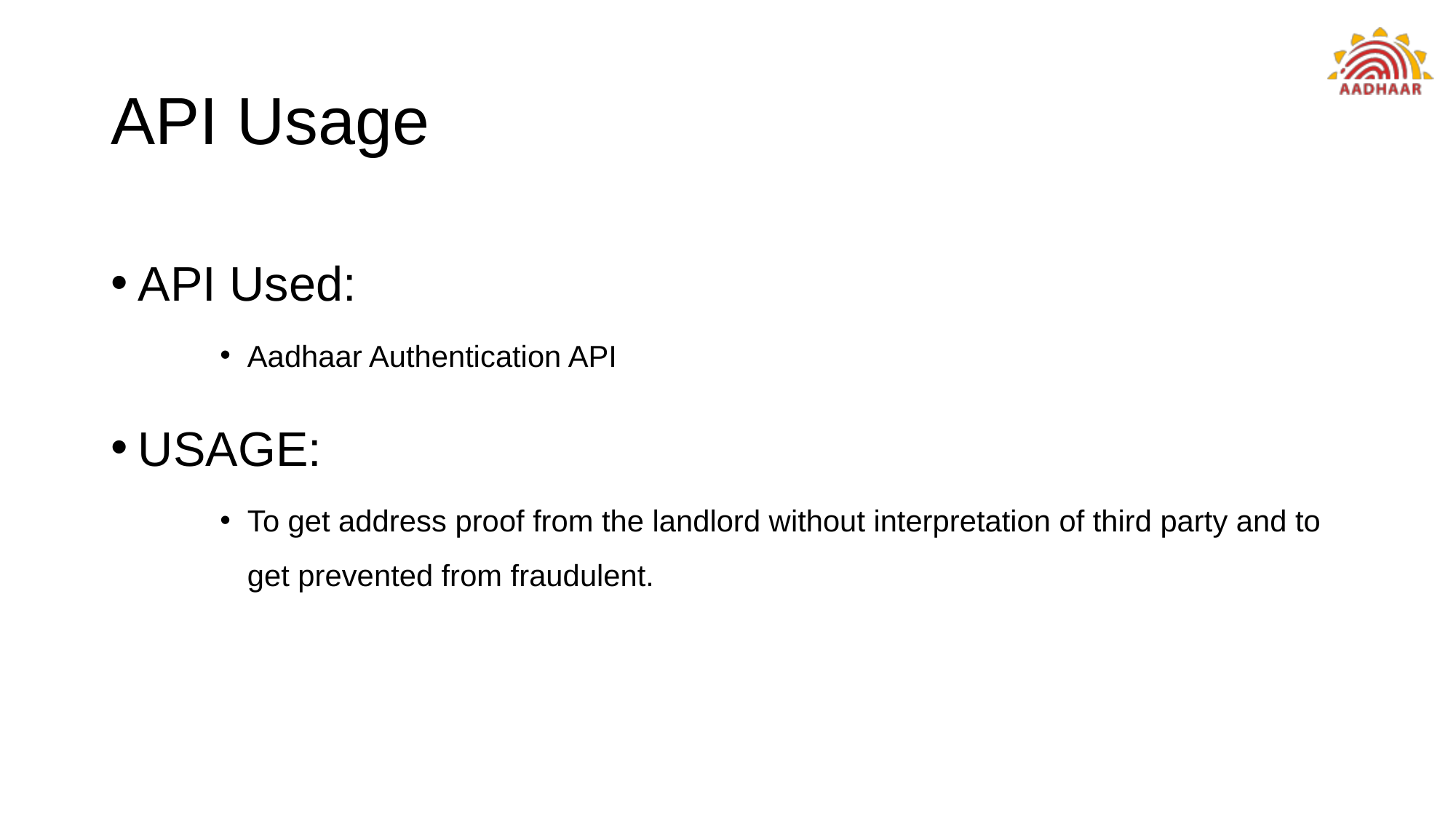

# API Usage
API Used:
Aadhaar Authentication API
USAGE:
To get address proof from the landlord without interpretation of third party and to get prevented from fraudulent.